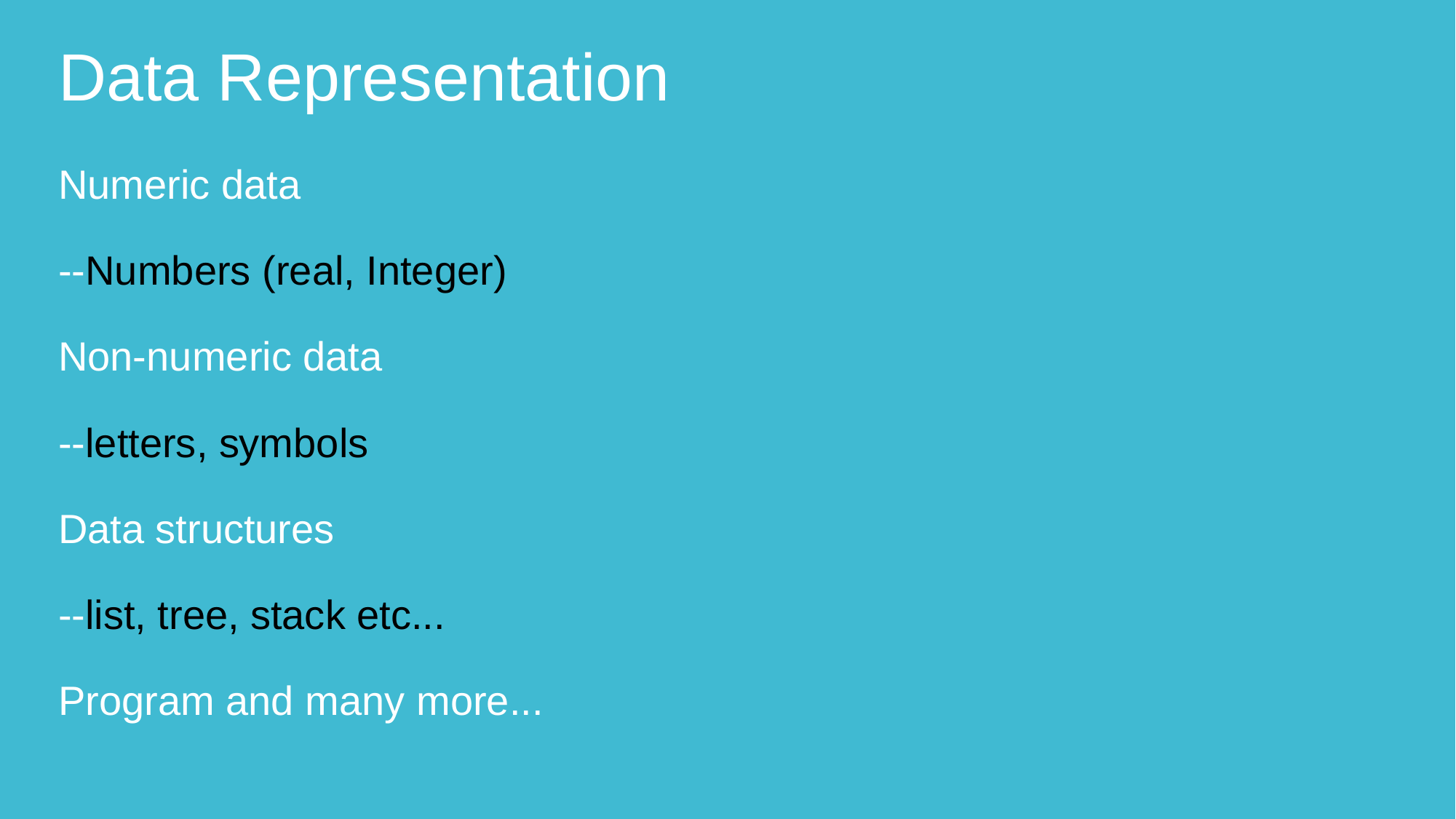

# Data Representation
Numeric data
--Numbers (real, Integer)
Non-numeric data
--letters, symbols
Data structures
--list, tree, stack etc...
Program and many more...